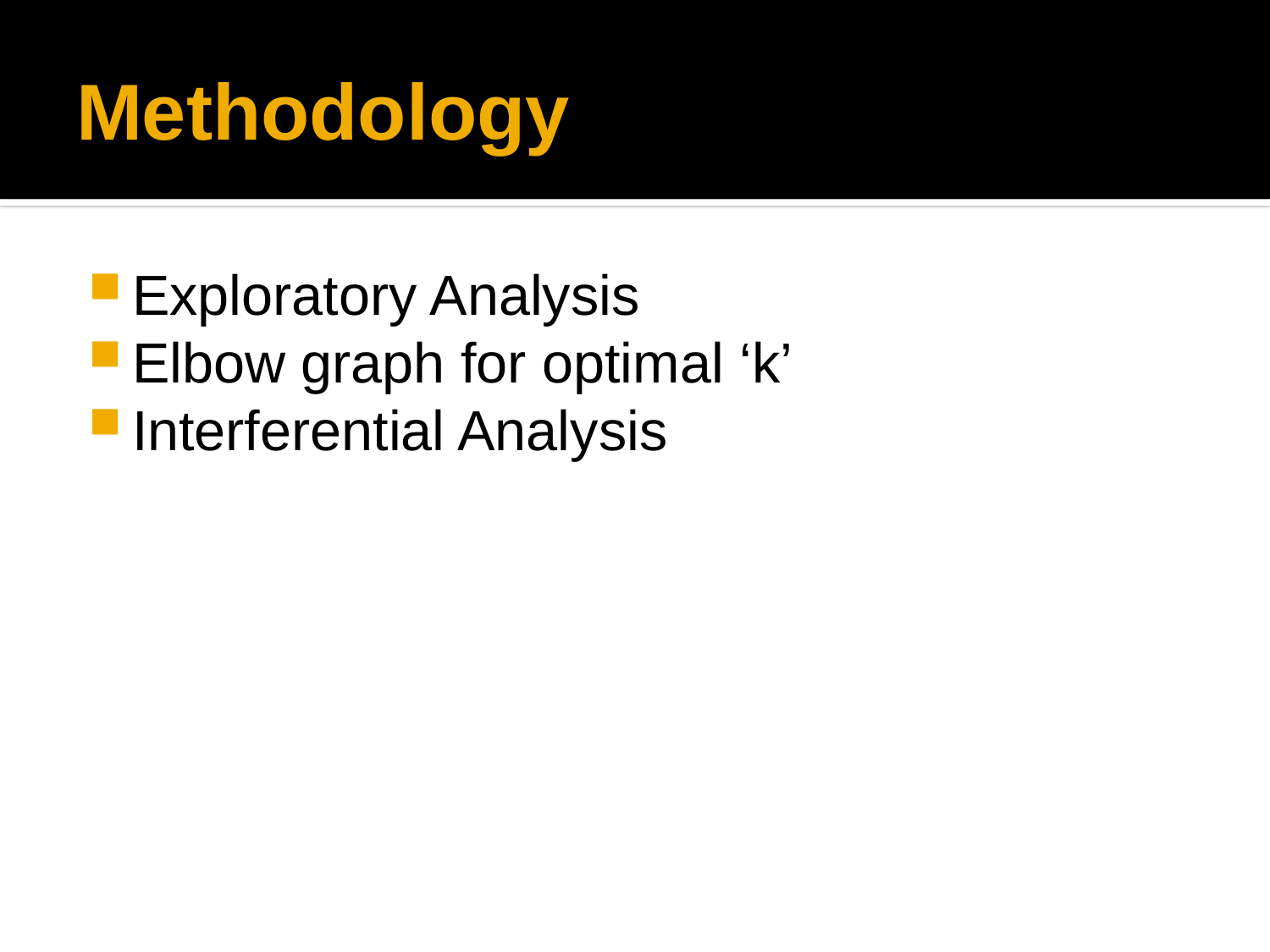

# Methodology
Exploratory Analysis
Elbow graph for optimal ‘k’
Interferential Analysis